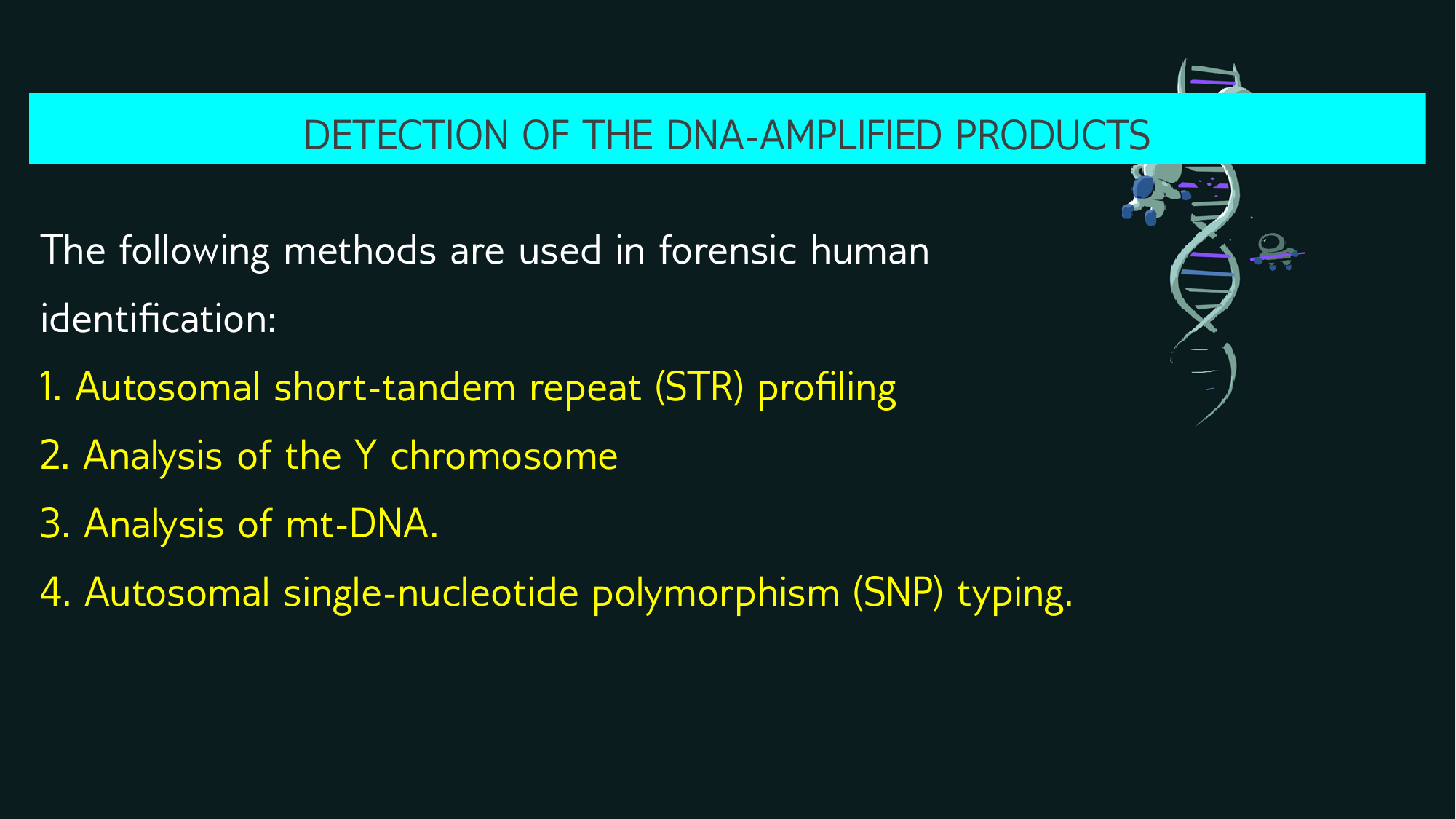

# Detection of the DNA-Amplified Products
The following methods are used in forensic human
identification:
1. Autosomal short-tandem repeat (STR) profiling
2. Analysis of the Y chromosome
3. Analysis of mt-DNA.
4. Autosomal single-nucleotide polymorphism (SNP) typing.